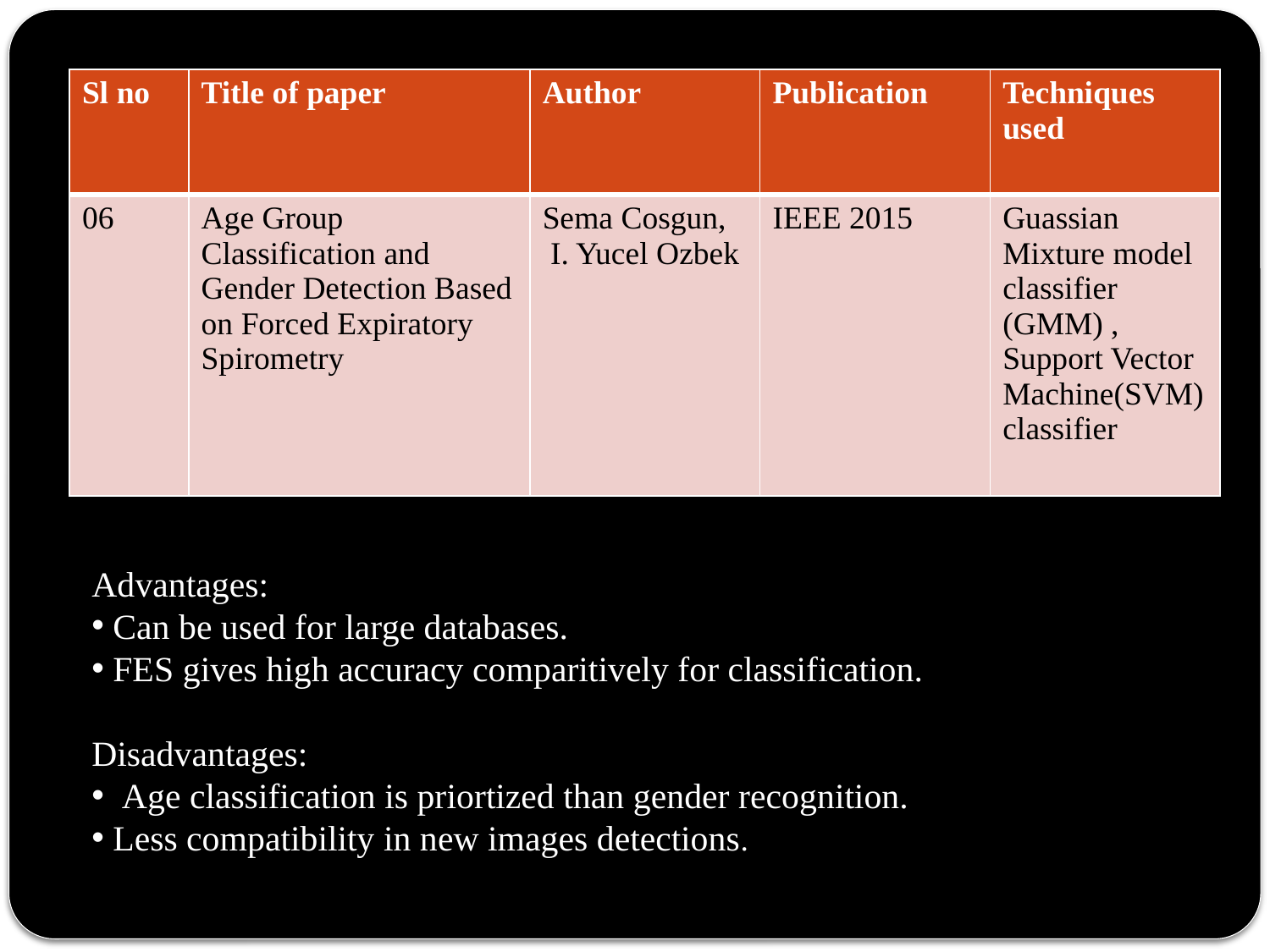

| Sl no | Title of paper | Author | Publication | Techniques used |
| --- | --- | --- | --- | --- |
| 06 | Age Group Classification and Gender Detection Based on Forced Expiratory Spirometry | Sema Cosgun, I. Yucel Ozbek | IEEE 2015 | Guassian Mixture model classifier (GMM) , Support Vector Machine(SVM) classifier |
Advantages:
 Can be used for large databases.
 FES gives high accuracy comparitively for classification.

Disadvantages:
  Age classification is priortized than gender recognition.
 Less compatibility in new images detections.